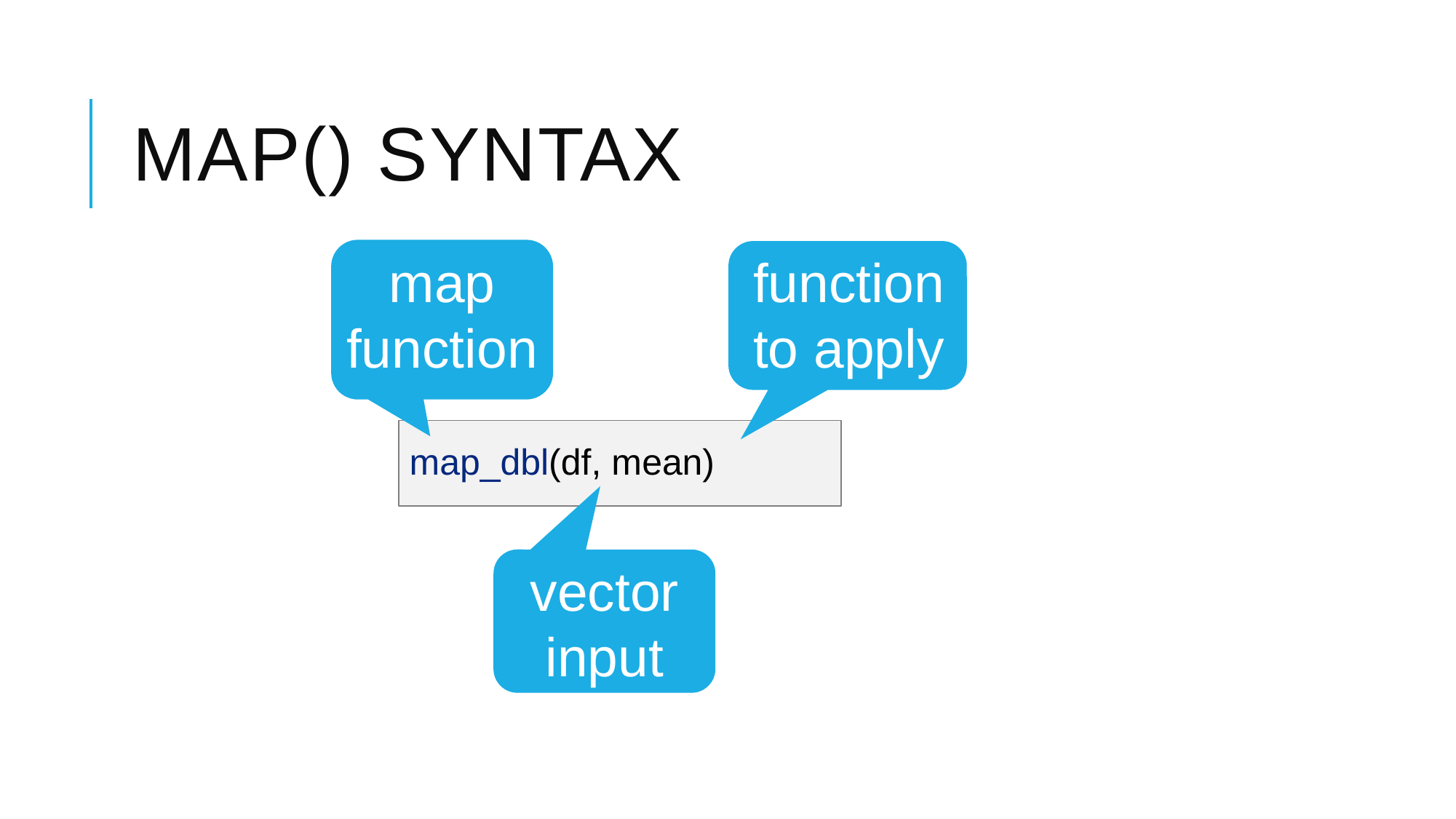

# Map() syntax

map function
function to apply

map_dbl(df, mean)

vector input